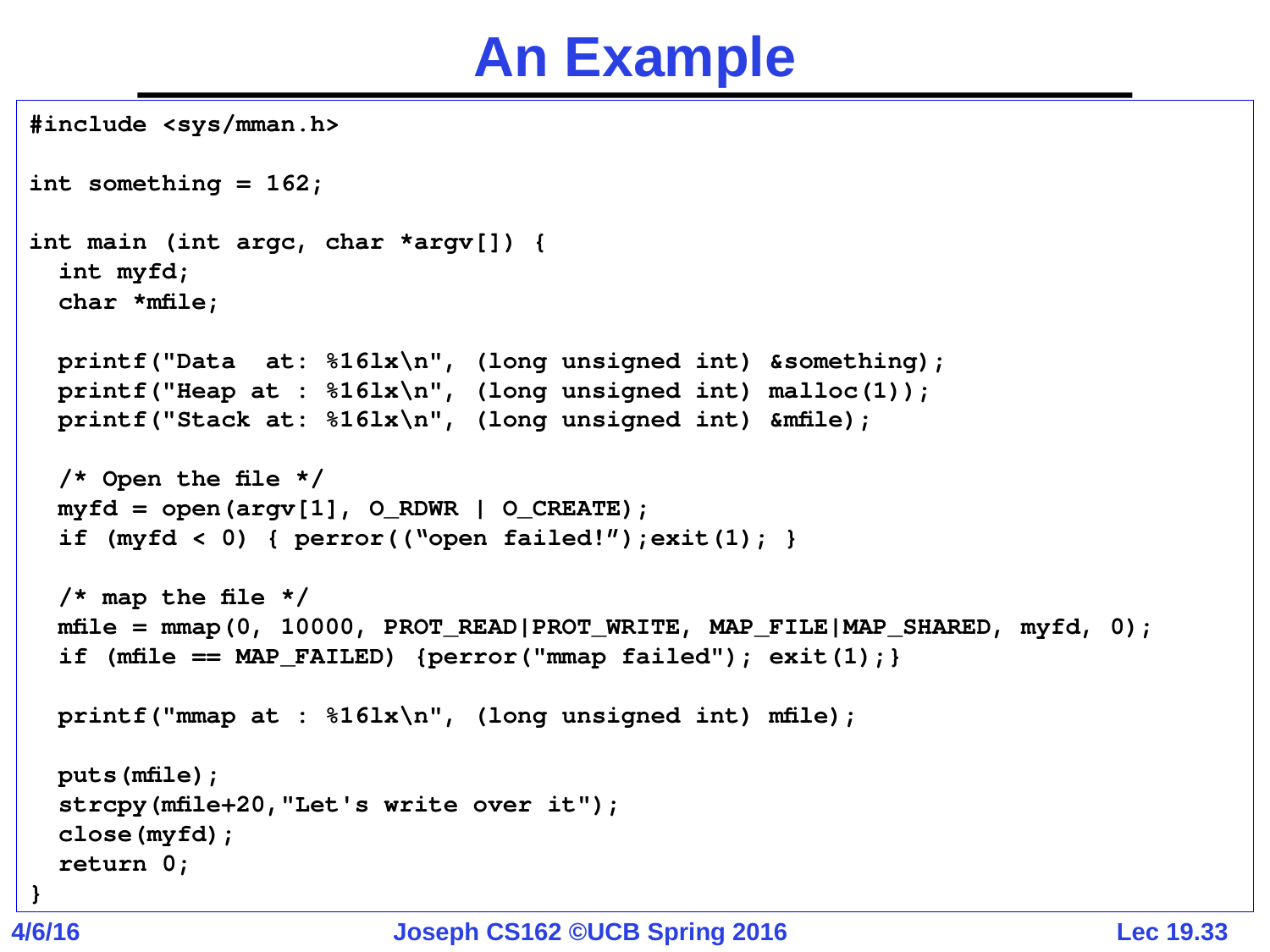

# An Example
#include <sys/mman.h>

int something = 162;

int main (int argc, char *argv[]) {
  int myfd;
  char *mfile;

  printf("Data  at: %16lx\n", (long unsigned int) &something);
  printf("Heap at : %16lx\n", (long unsigned int) malloc(1));
  printf("Stack at: %16lx\n", (long unsigned int) &mfile);

  /* Open the file */
  myfd = open(argv[1], O_RDWR | O_CREATE);
  if (myfd < 0) { perror((“open failed!”);exit(1); }

  /* map the file */
  mfile = mmap(0, 10000, PROT_READ|PROT_WRITE, MAP_FILE|MAP_SHARED, myfd, 0);
  if (mfile == MAP_FAILED) {perror("mmap failed"); exit(1);}

  printf("mmap at : %16lx\n", (long unsigned int) mfile);

  puts(mfile);
  strcpy(mfile+20,"Let's write over it");
  close(myfd);
  return 0;
}